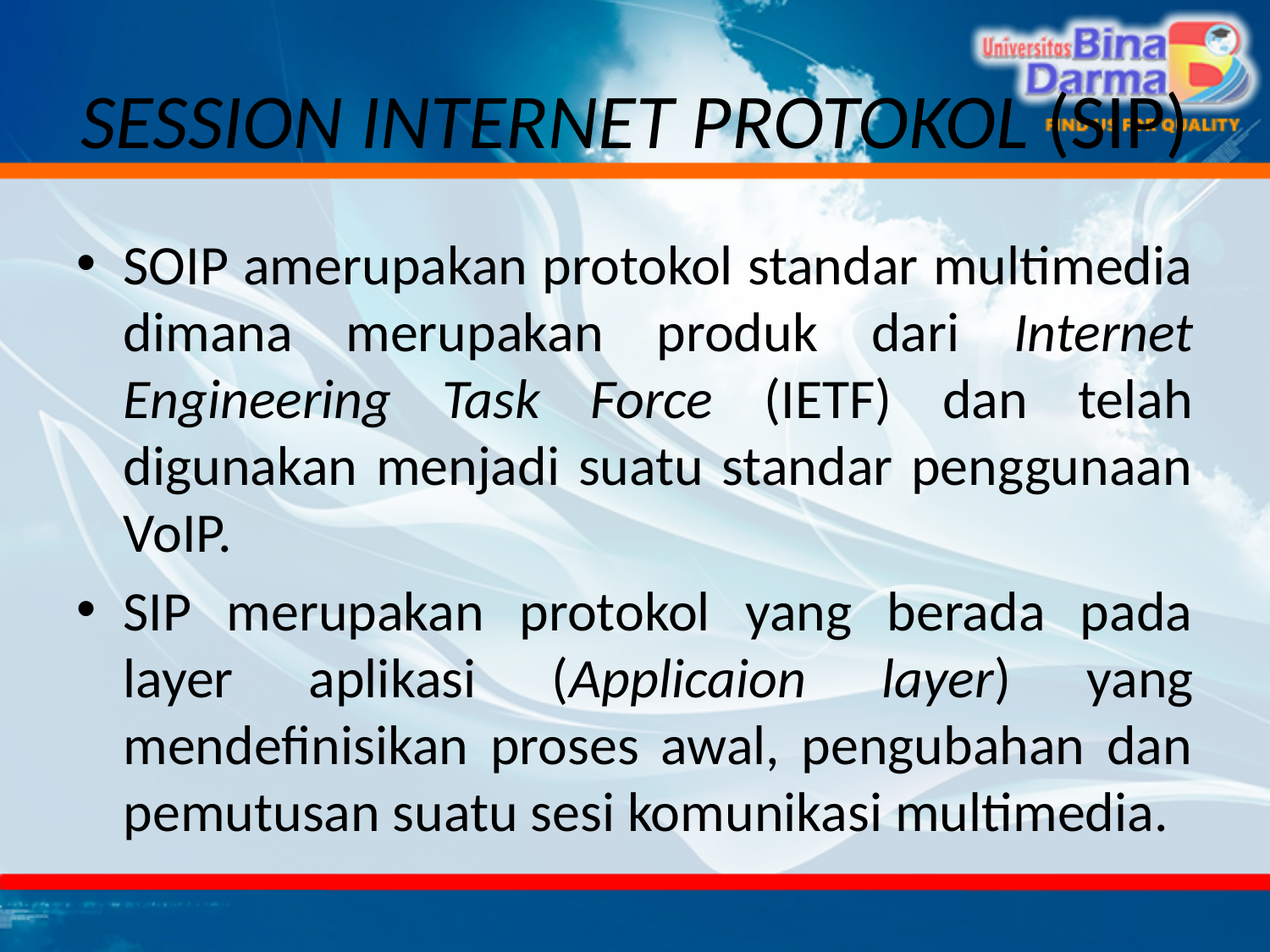

# SESSION INTERNET PROTOKOL (SIP)
SOIP amerupakan protokol standar multimedia dimana merupakan produk dari Internet Engineering Task Force (IETF) dan telah digunakan menjadi suatu standar penggunaan VoIP.
SIP merupakan protokol yang berada pada layer aplikasi (Applicaion layer) yang mendefinisikan proses awal, pengubahan dan pemutusan suatu sesi komunikasi multimedia.